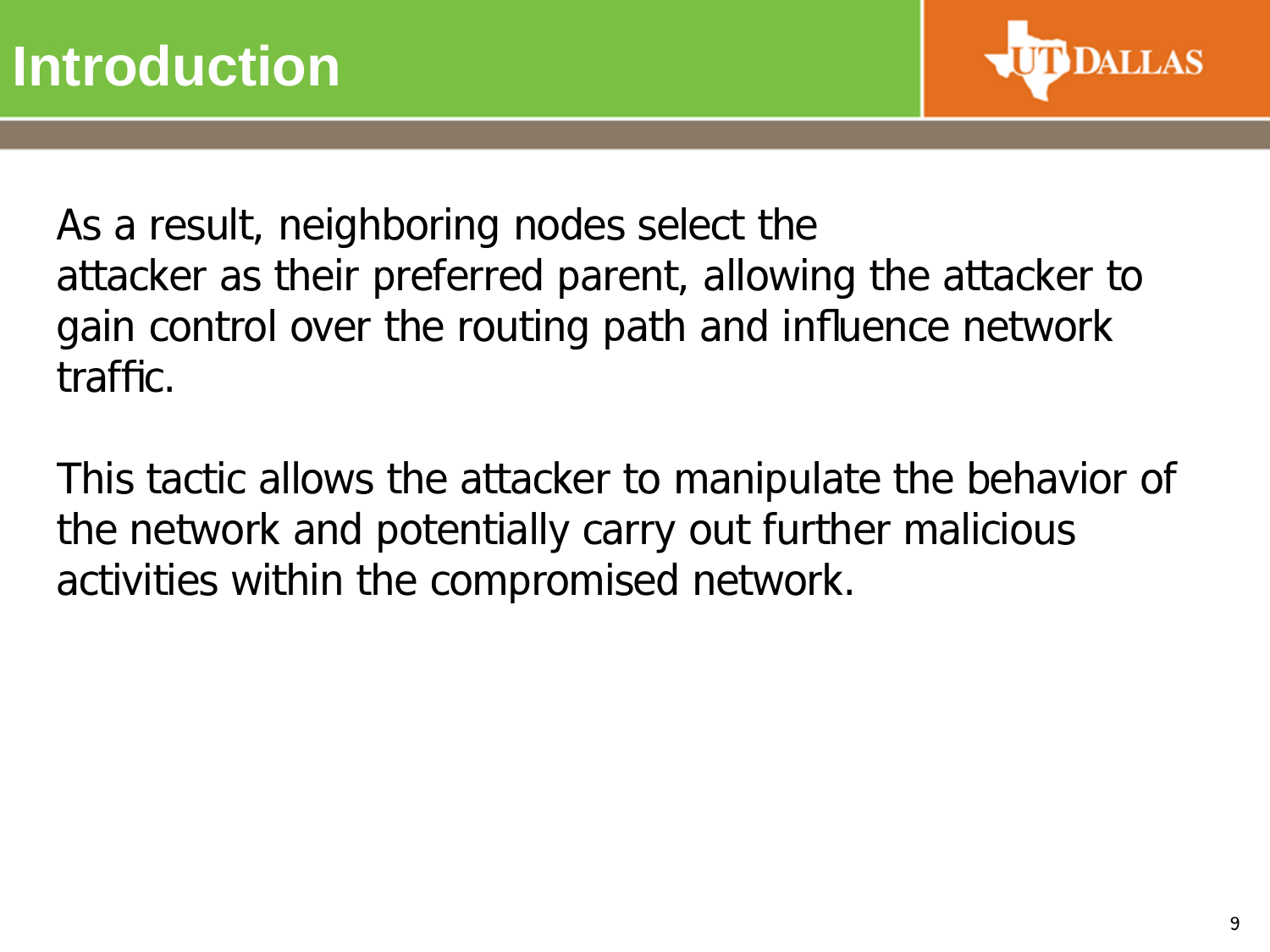

# Introduction

As a result, neighboring nodes select the
attacker as their preferred parent, allowing the attacker to gain control over the routing path and influence network traffic.

This tactic allows the attacker to manipulate the behavior of the network and potentially carry out further malicious activities within the compromised network.
9